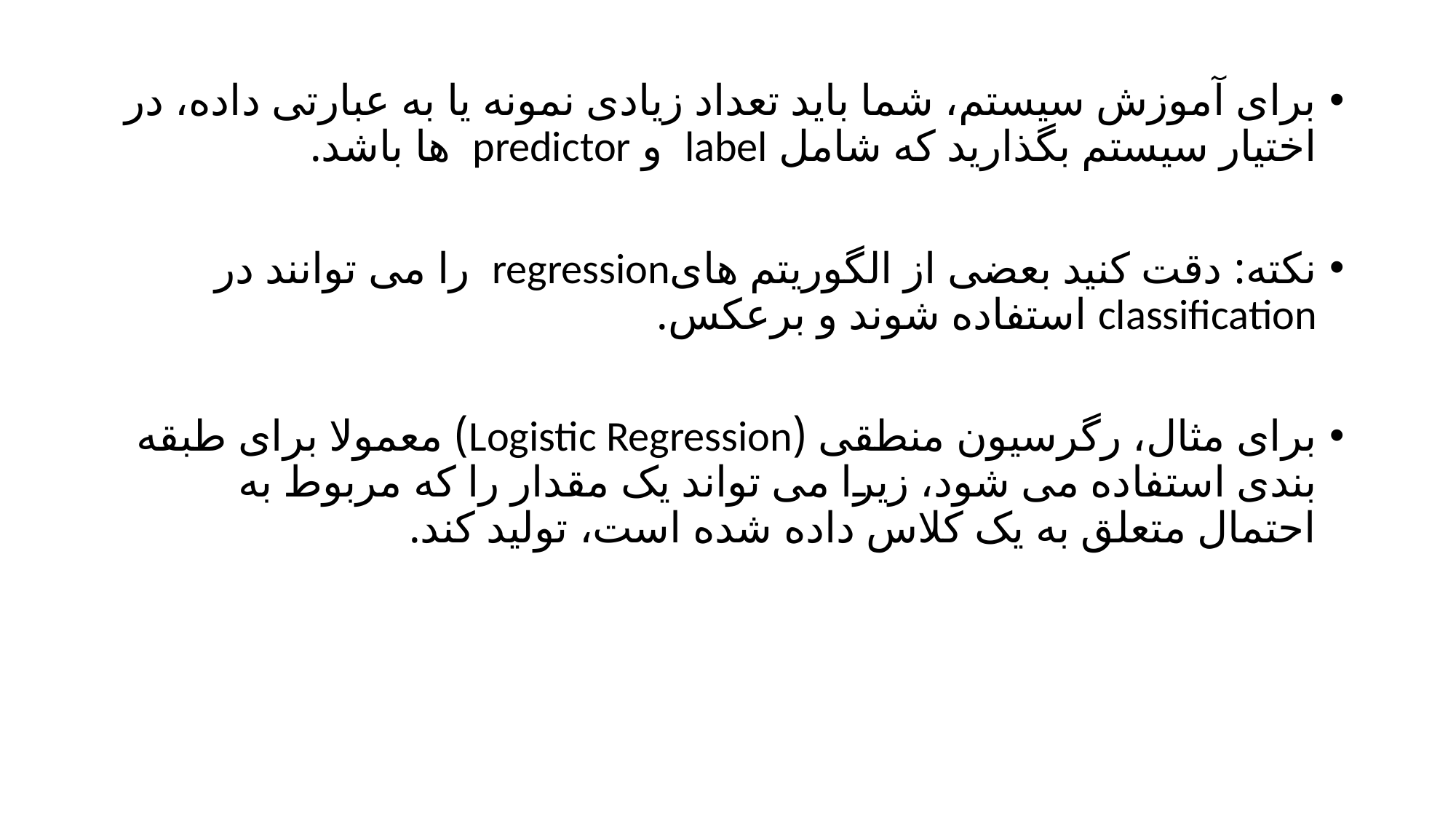

برای آموزش سیستم، شما باید تعداد زیادی نمونه یا به عبارتی داده، در اختیار سیستم بگذارید که شامل label  و predictor  ها باشد.

نکته: دقت کنید بعضی از الگوریتم هایregression  را می توانند در classification استفاده شوند و برعکس.

برای مثال، رگرسیون منطقی (Logistic Regression) معمولا برای طبقه بندی استفاده می شود، زیرا می تواند یک مقدار را که مربوط به احتمال متعلق به یک کلاس داده شده است، تولید کند.